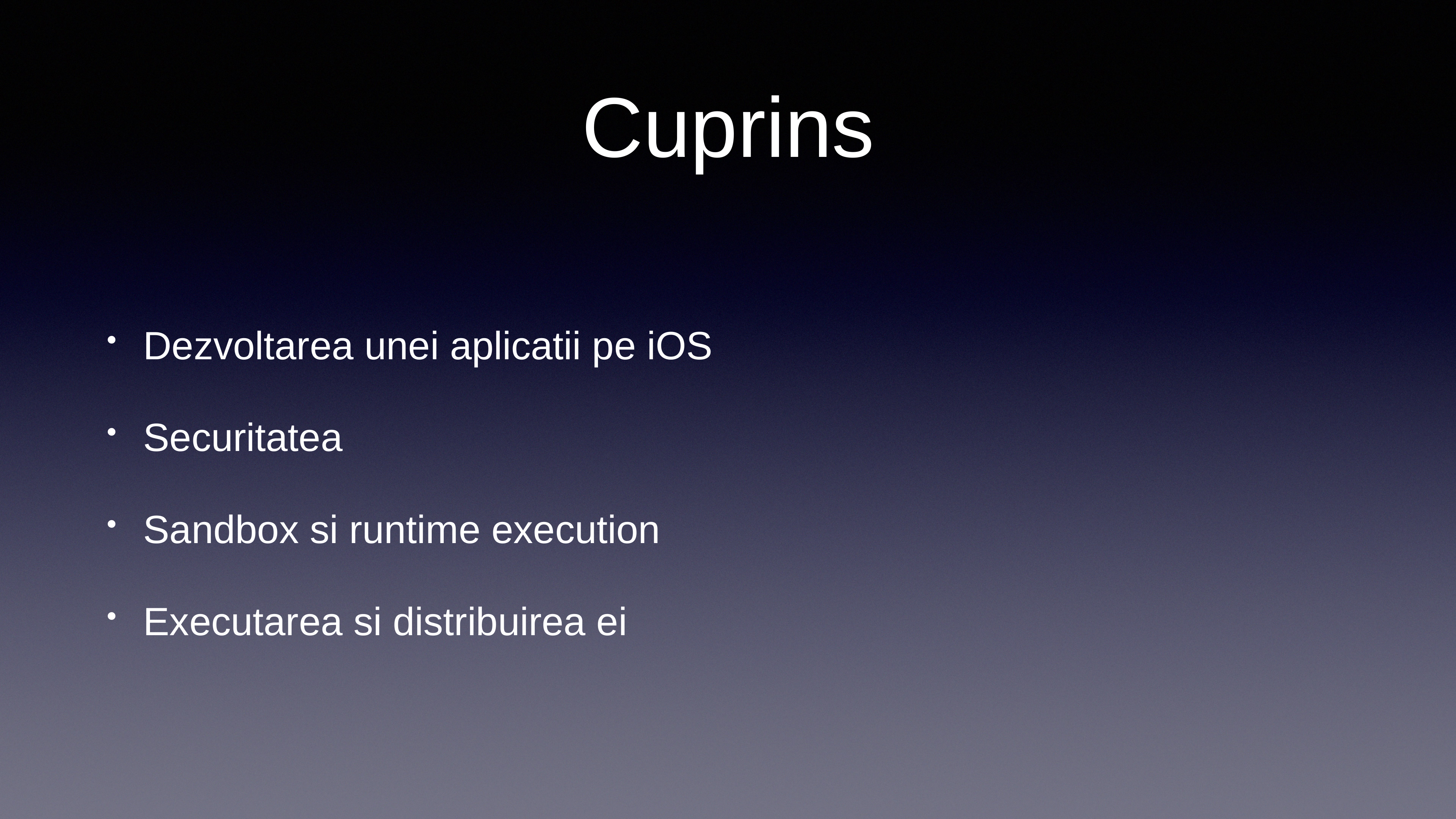

# Cuprins
Dezvoltarea unei aplicatii pe iOS
Securitatea
Sandbox si runtime execution
Executarea si distribuirea ei